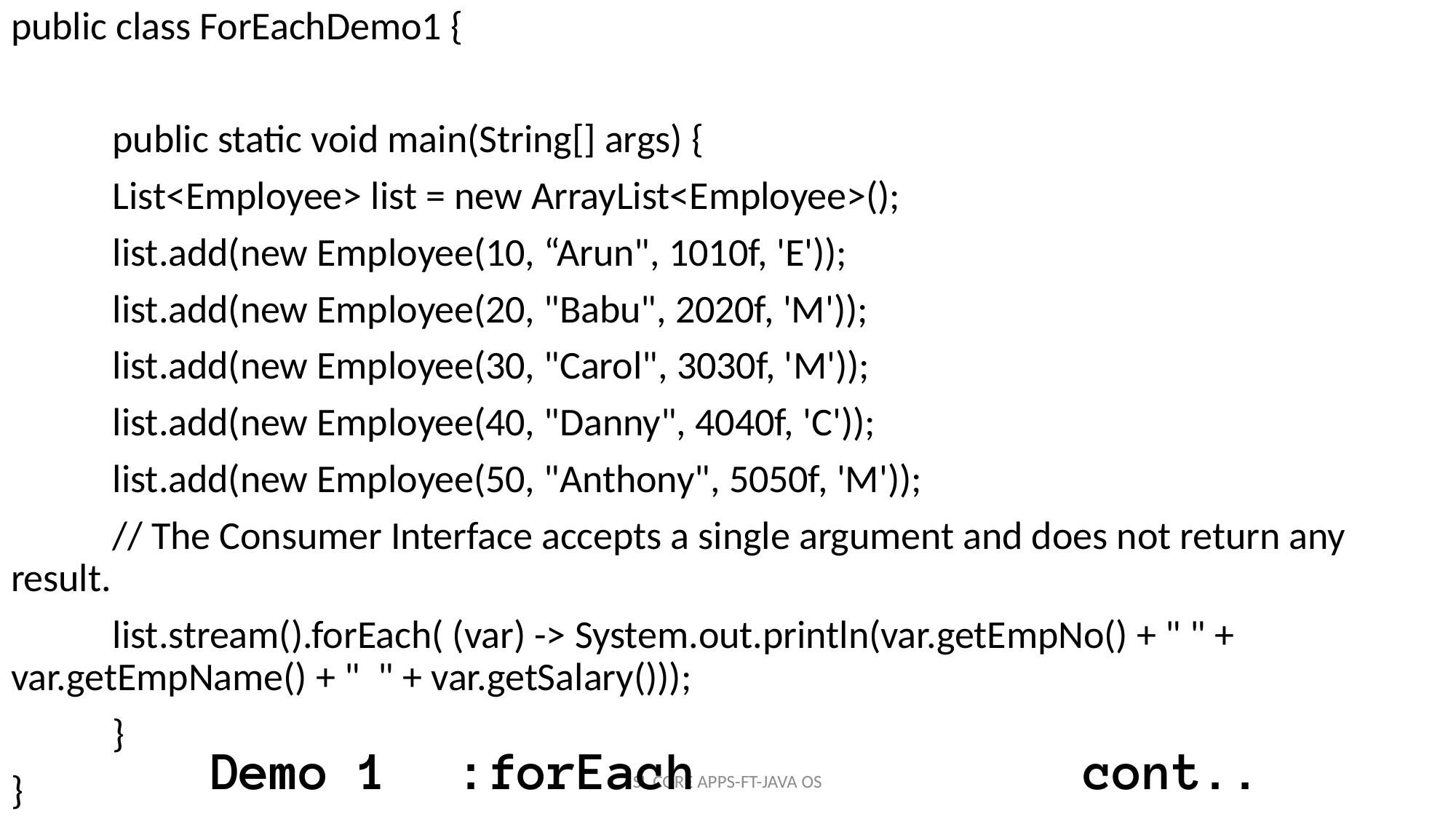

public class ForEachDemo1 {

	public static void main(String[] args) {
		List<Employee> list = new ArrayList<Employee>();
		list.add(new Employee(10, “Arun", 1010f, 'E'));
		list.add(new Employee(20, "Babu", 2020f, 'M'));
		list.add(new Employee(30, "Carol", 3030f, 'M'));
		list.add(new Employee(40, "Danny", 4040f, 'C'));
		list.add(new Employee(50, "Anthony", 5050f, 'M'));
		// The Consumer Interface accepts a single argument and does not return any result.
		list.stream().forEach( (var) -> System.out.println(var.getEmpNo() + " " + 							var.getEmpName() + "  " + var.getSalary()));
	}
}

# Demo 1 	 :forEach				cont..
SL CORE APPS-FT-JAVA OS